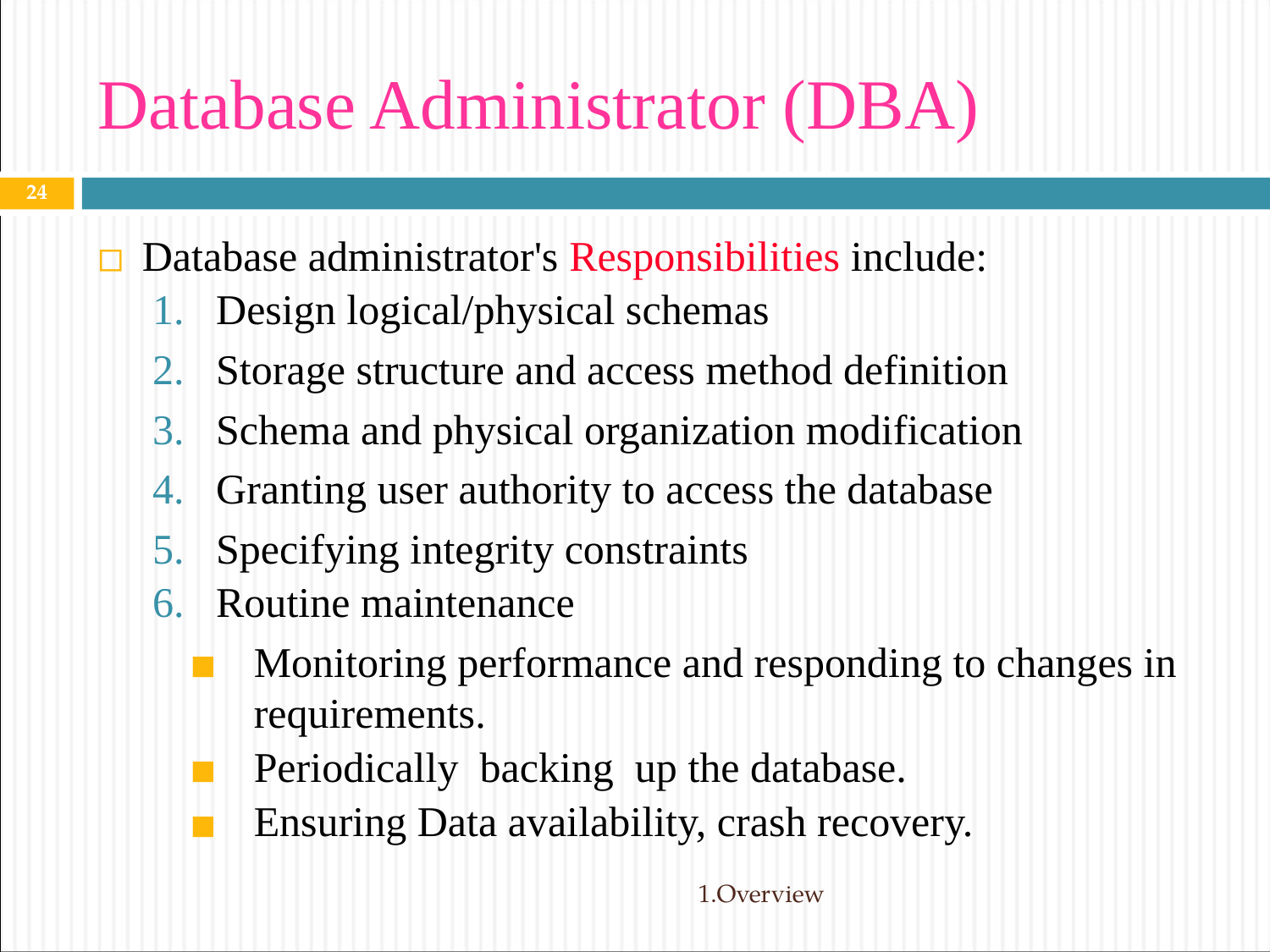

# Database Administrator (DBA)
24
Database administrator's Responsibilities include:
Design logical/physical schemas
Storage structure and access method definition
Schema and physical organization modification
Granting user authority to access the database
Specifying integrity constraints
Routine maintenance
Monitoring performance and responding to changes in requirements.
Periodically  backing  up the database.
Ensuring Data availability, crash recovery.

1.Overview